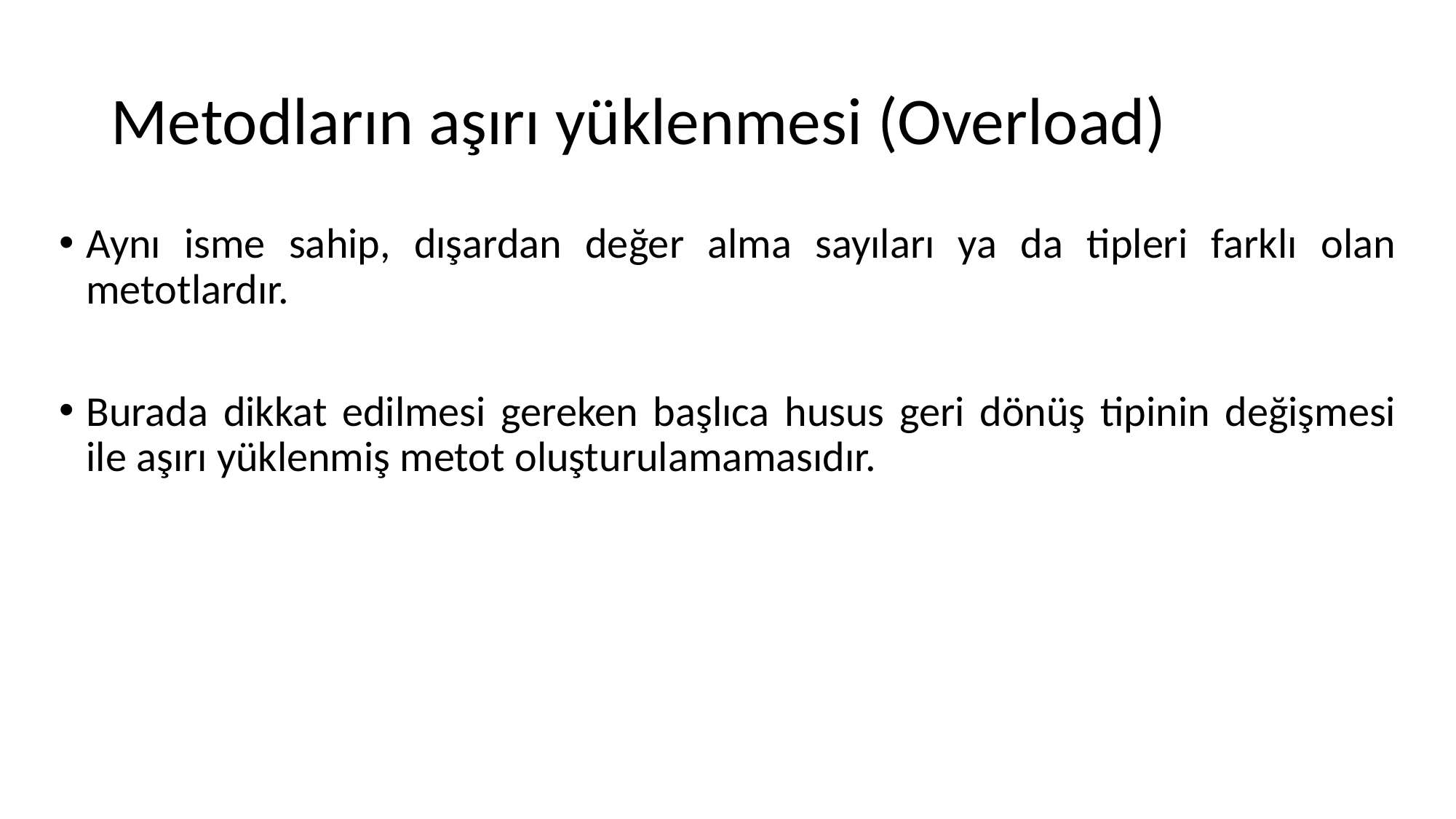

# Metodların aşırı yüklenmesi (Overload)

Aynı isme sahip, dışardan değer alma sayıları ya da tipleri farklı olan metotlardır.

Burada dikkat edilmesi gereken başlıca husus geri dönüş tipinin değişmesi ile aşırı yüklenmiş metot oluşturulamamasıdır.